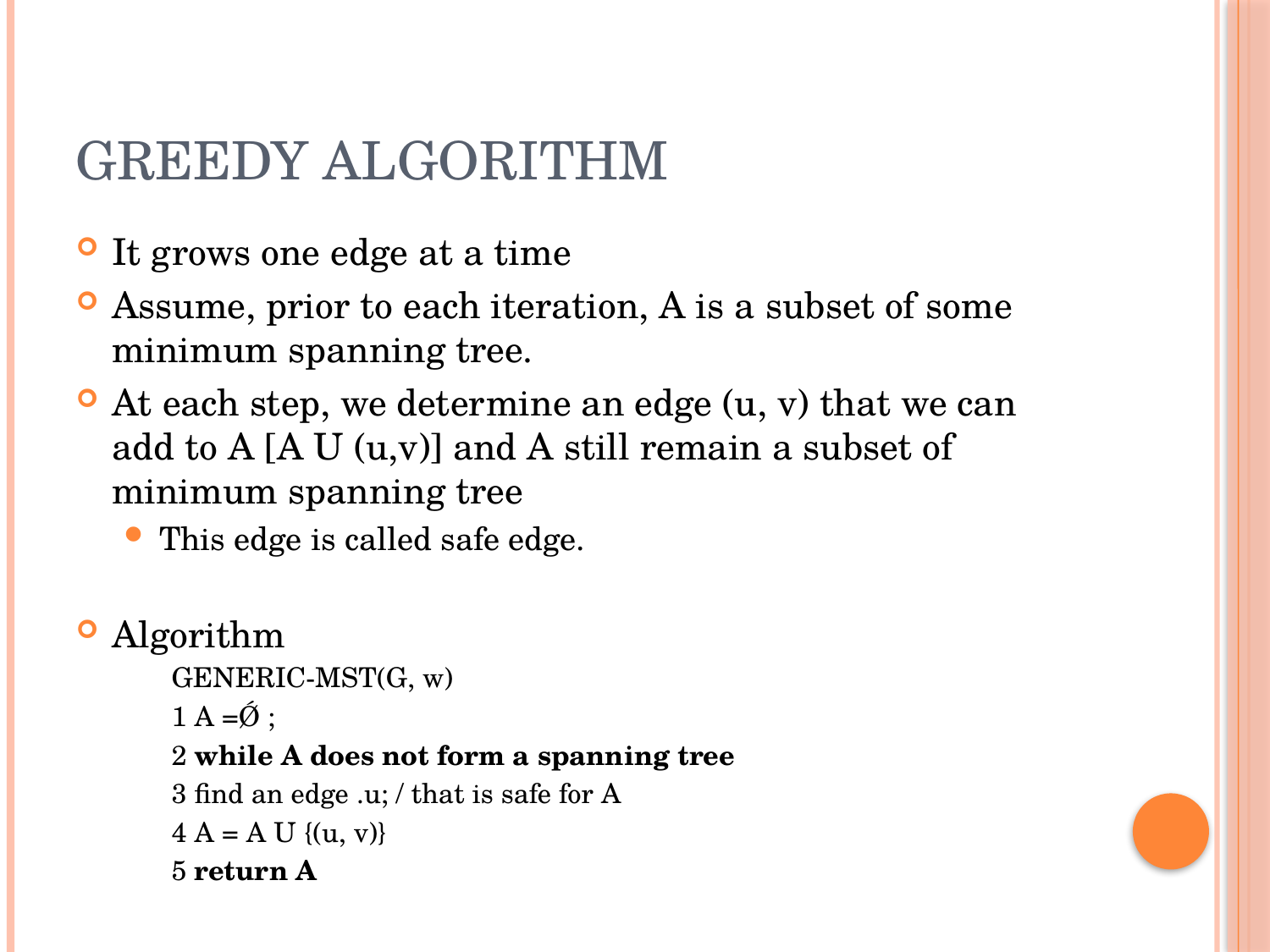

# Greedy Algorithm
It grows one edge at a time
Assume, prior to each iteration, A is a subset of some minimum spanning tree.
At each step, we determine an edge (u, v) that we can add to A [A U (u,v)] and A still remain a subset of minimum spanning tree
This edge is called safe edge.

Algorithm
GENERIC-MST(G, w)
1 A =Ǿ ;
2 while A does not form a spanning tree
3 find an edge .u; / that is safe for A
4 A = A U {(u, v)}
5 return A